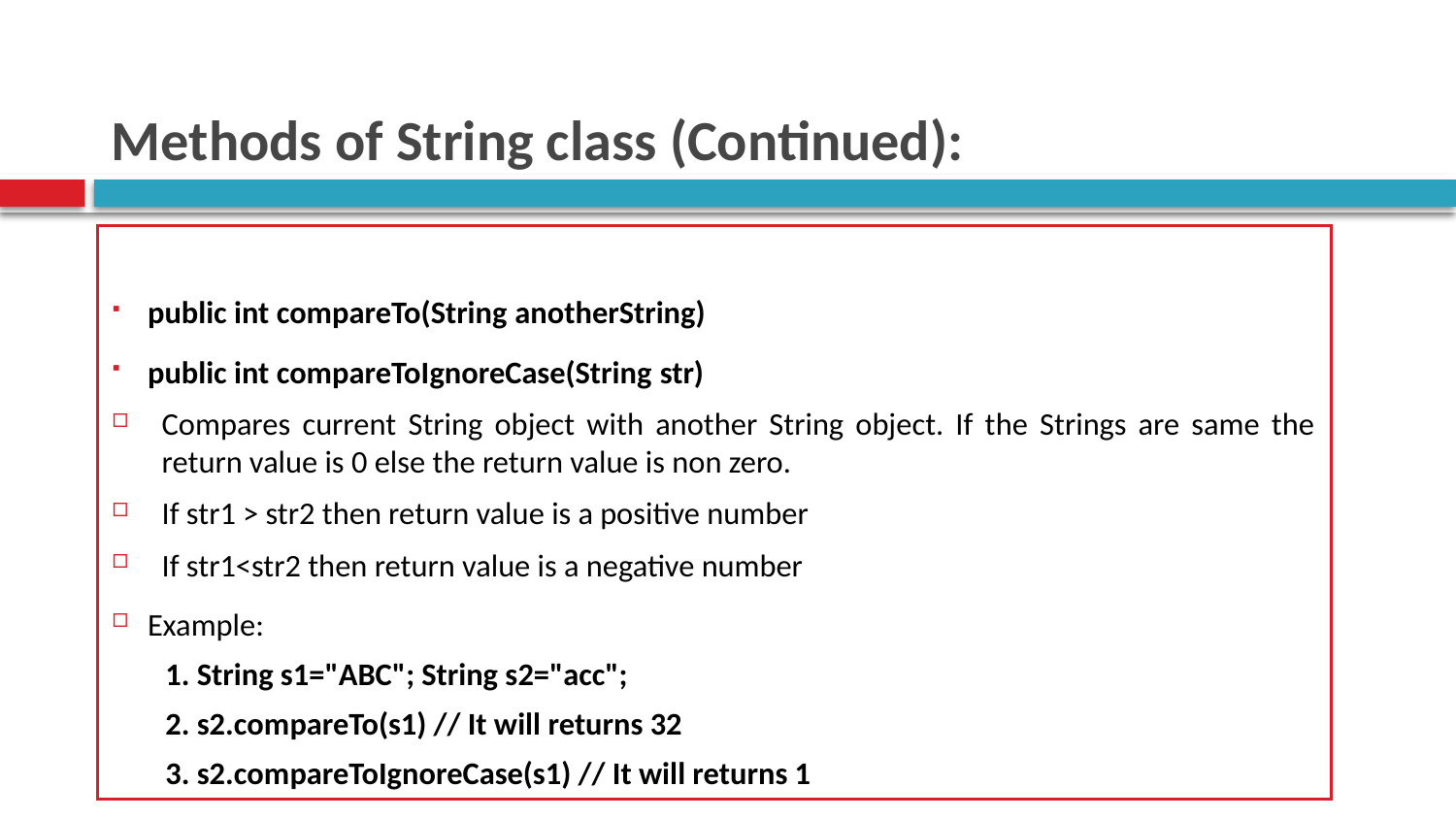

# Methods of String class (Continued):

public int compareTo(String anotherString)
public int compareToIgnoreCase(String str)
Compares current String object with another String object. If the Strings are same the return value is 0 else the return value is non zero.
If str1 > str2 then return value is a positive number
If str1<str2 then return value is a negative number
Example:
	1. String s1="ABC"; String s2="acc";
	2. s2.compareTo(s1) // It will returns 32
	3. s2.compareToIgnoreCase(s1) // It will returns 1